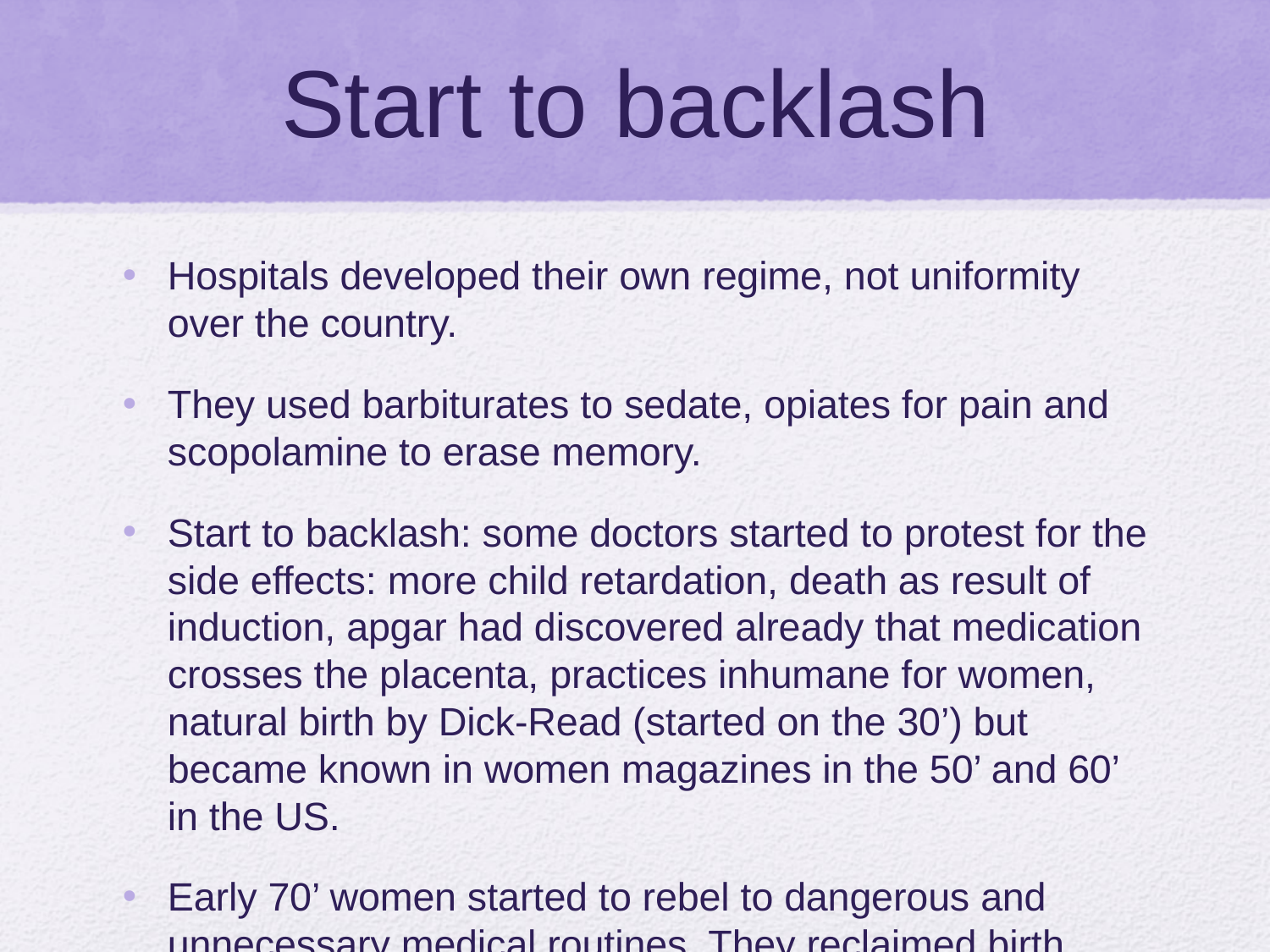

# Start to backlash
Hospitals developed their own regime, not uniformity over the country.
They used barbiturates to sedate, opiates for pain and scopolamine to erase memory.
Start to backlash: some doctors started to protest for the side effects: more child retardation, death as result of induction, apgar had discovered already that medication crosses the placenta, practices inhumane for women, natural birth by Dick-Read (started on the 30’) but became known in women magazines in the 50’ and 60’ in the US.
Early 70’ women started to rebel to dangerous and unnecessary medical routines. They reclaimed birth.